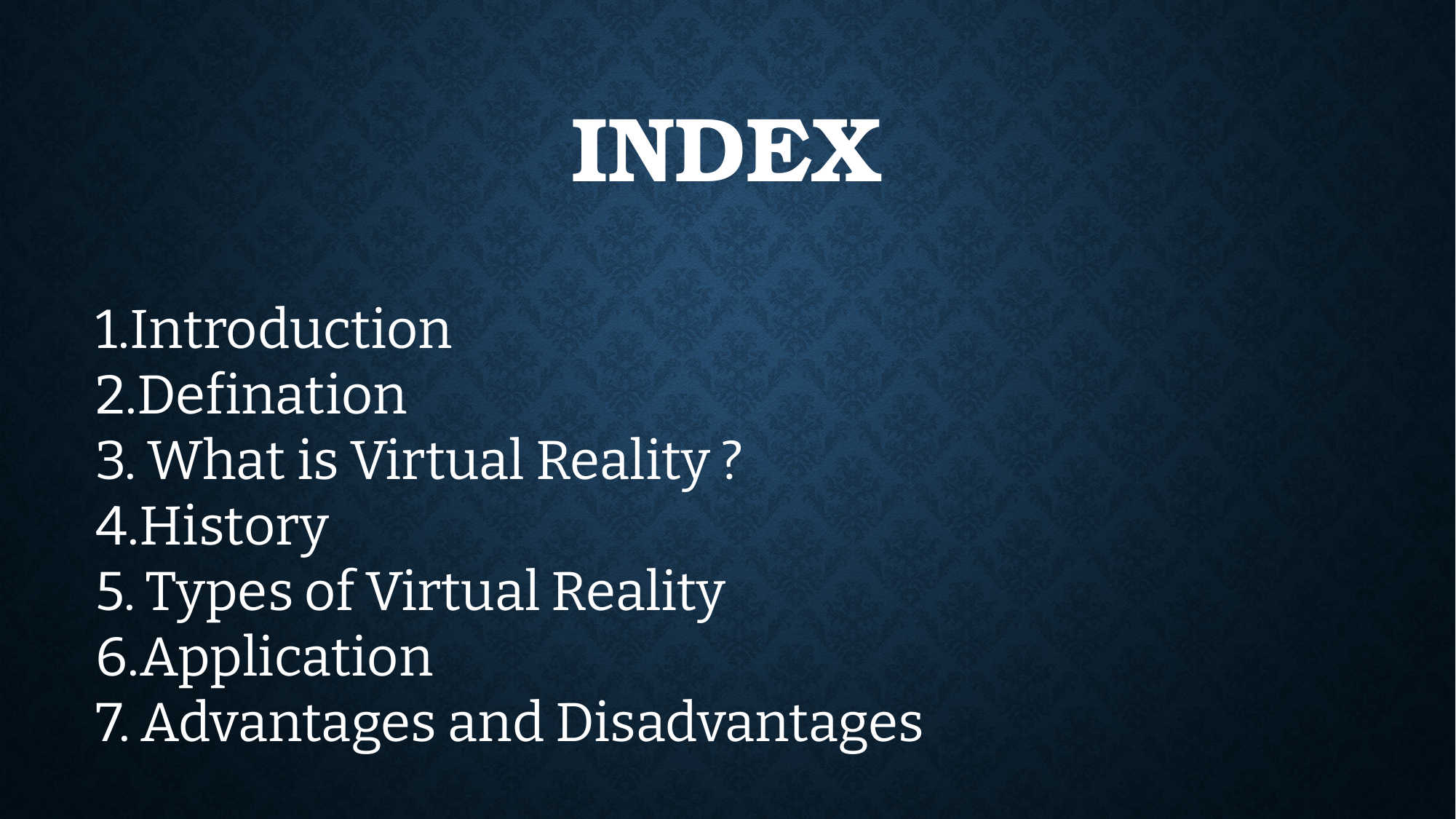

# Index
1.Introduction
2.Defination
3. What is Virtual Reality ?
4.History
5. Types of Virtual Reality
6.Application
7. Advantages and Disadvantages